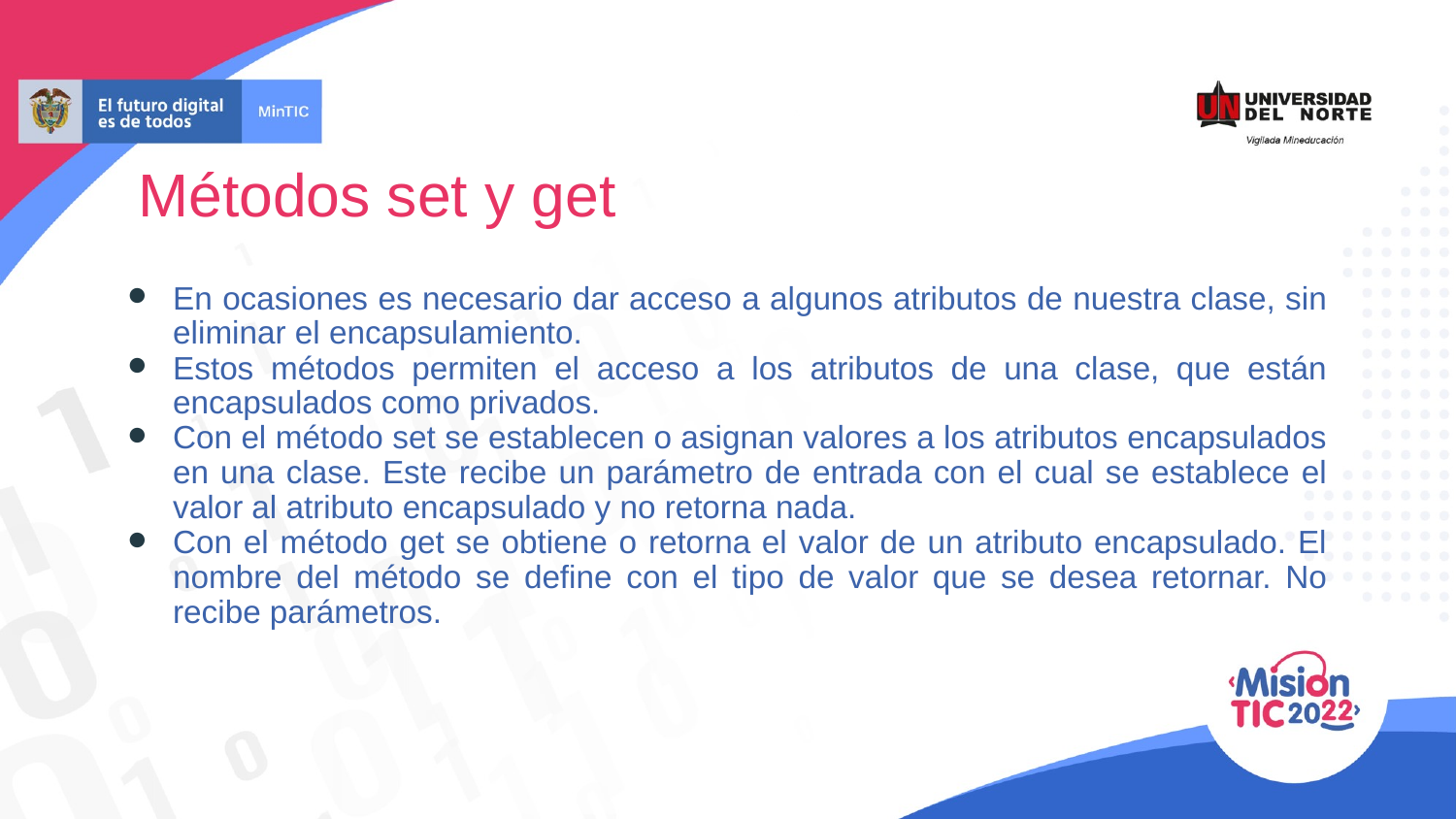

Métodos set y get
En ocasiones es necesario dar acceso a algunos atributos de nuestra clase, sin eliminar el encapsulamiento.
Estos métodos permiten el acceso a los atributos de una clase, que están encapsulados como privados.
Con el método set se establecen o asignan valores a los atributos encapsulados en una clase. Este recibe un parámetro de entrada con el cual se establece el valor al atributo encapsulado y no retorna nada.
Con el método get se obtiene o retorna el valor de un atributo encapsulado. El nombre del método se define con el tipo de valor que se desea retornar. No recibe parámetros.